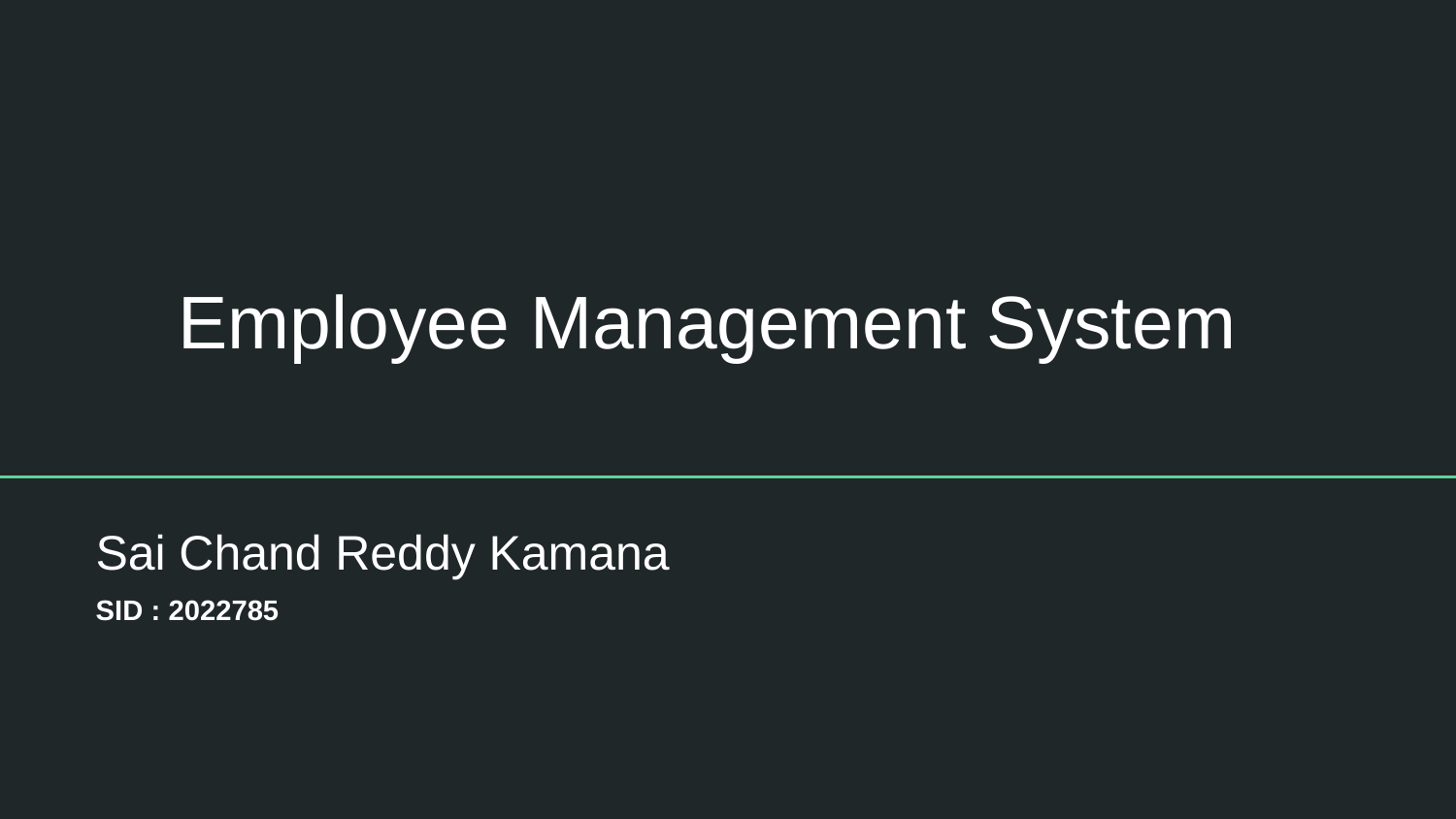

# Employee Management System
Sai Chand Reddy Kamana
SID : 2022785